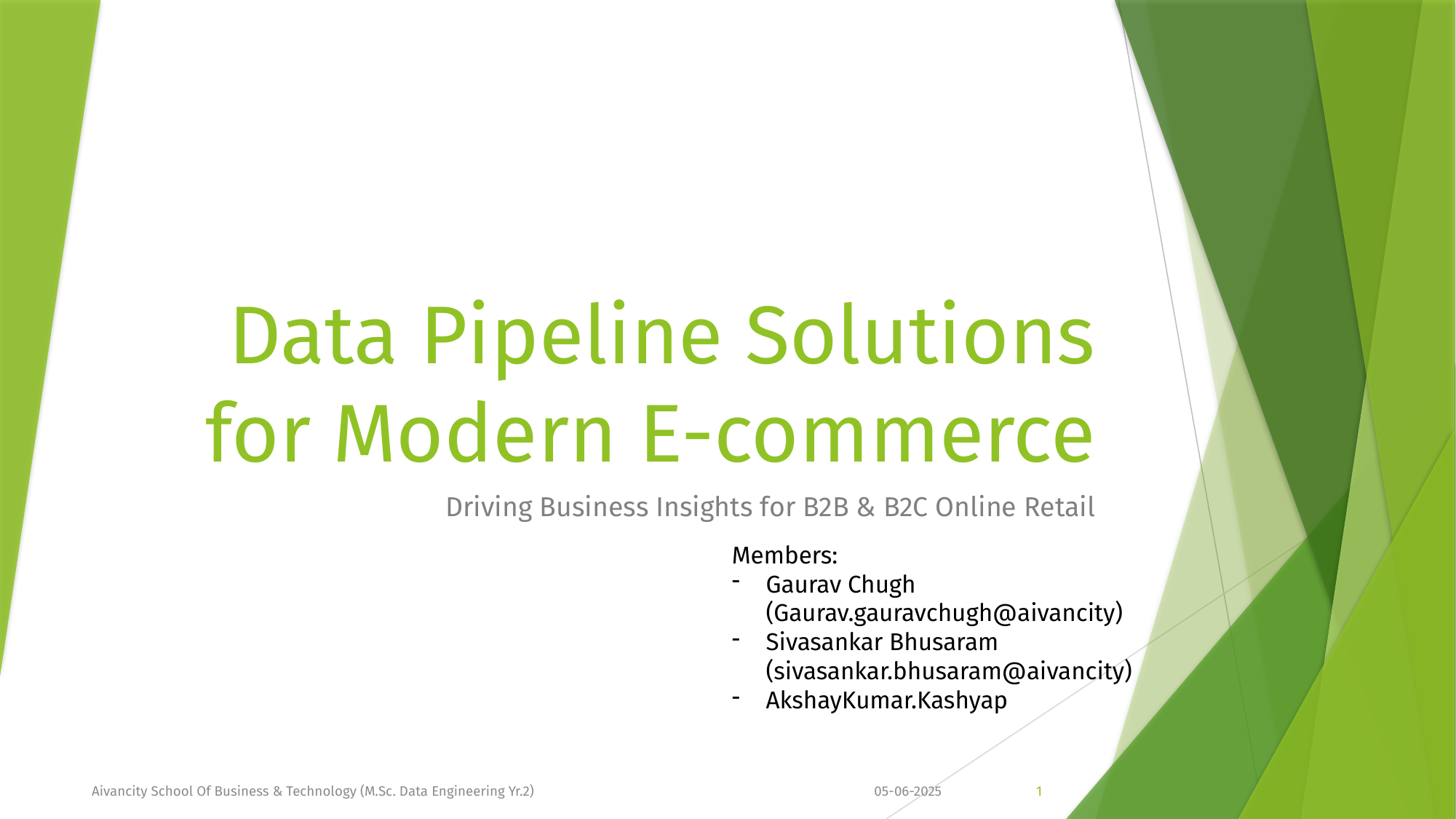

# Data Pipeline Solutions for Modern E-commerce
Driving Business Insights for B2B & B2C Online Retail
Members:
Gaurav Chugh
(Gaurav.gauravchugh@aivancity)
Sivasankar Bhusaram
(sivasankar.bhusaram@aivancity)
AkshayKumar.Kashyap
Aivancity School Of Business & Technology (M.Sc. Data Engineering Yr.2)
05-06-2025
1